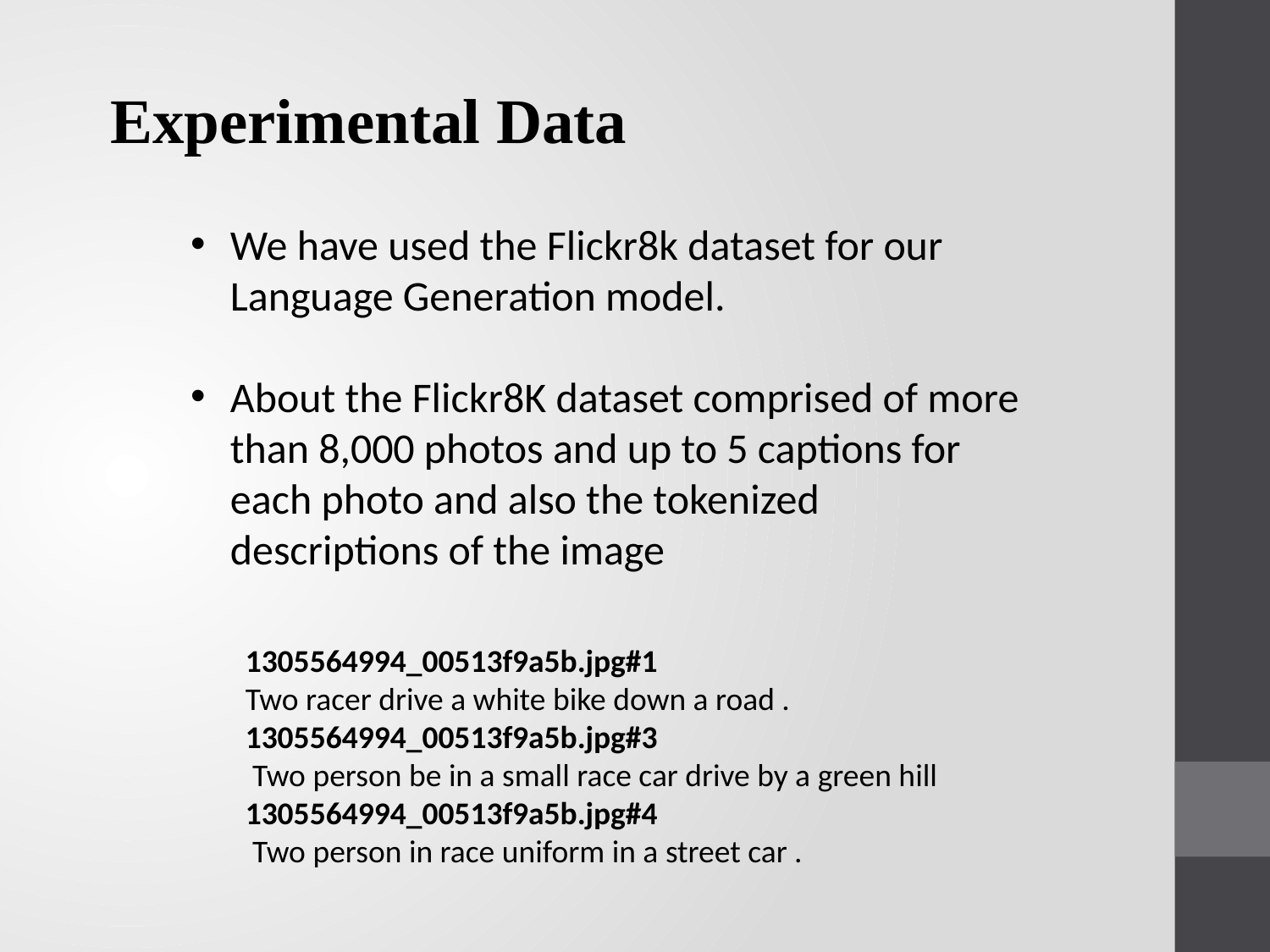

Experimental Data
We have used the Flickr8k dataset for our Language Generation model.

About the Flickr8K dataset comprised of more than 8,000 photos and up to 5 captions for each photo and also the tokenized descriptions of the image
1305564994_00513f9a5b.jpg#1
Two racer drive a white bike down a road .
1305564994_00513f9a5b.jpg#3
 Two person be in a small race car drive by a green hill
1305564994_00513f9a5b.jpg#4
 Two person in race uniform in a street car .